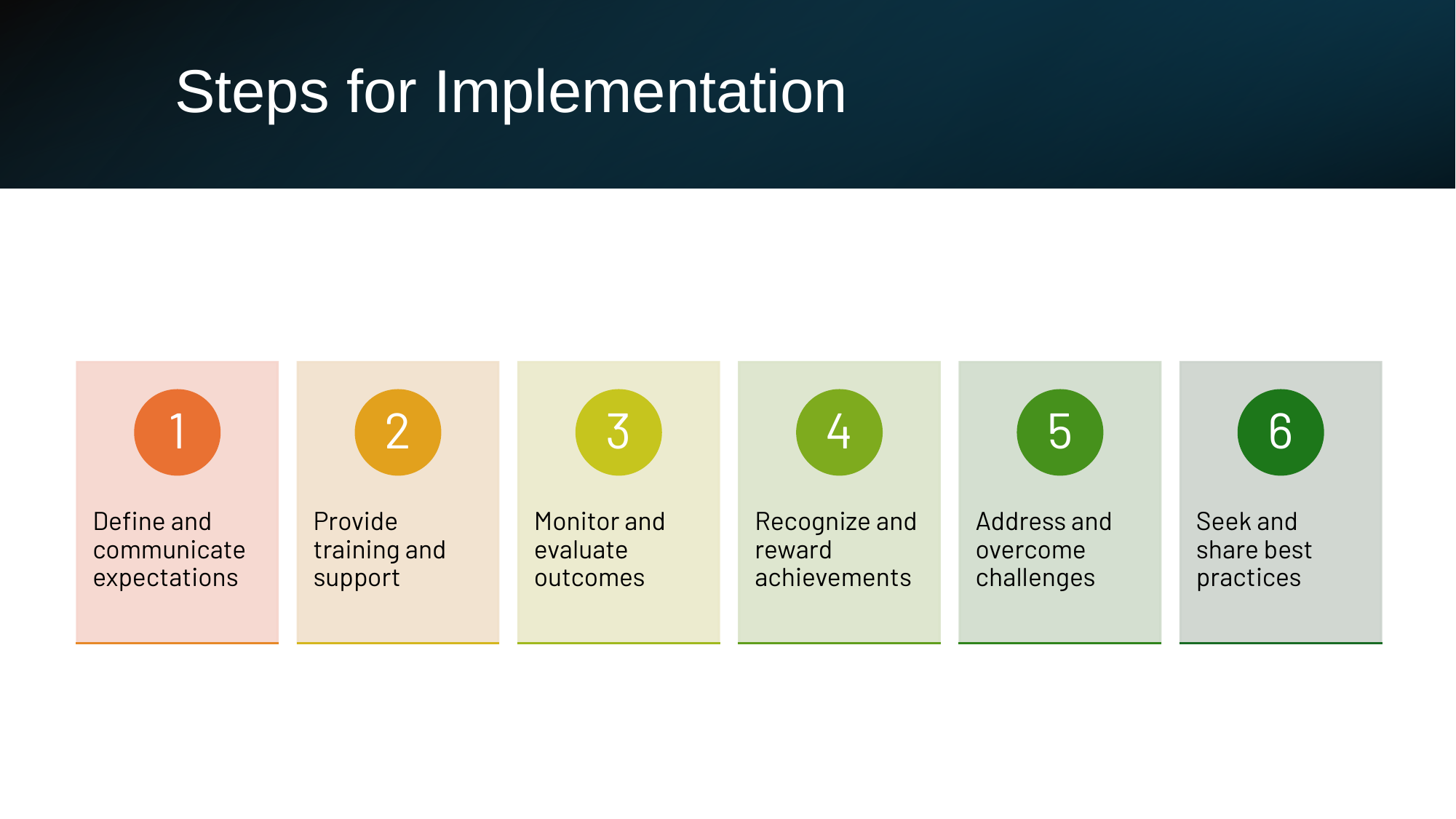

# Steps for Implementation
Define and communicate expectations
1
Provide training and support
2
Monitor and evaluate outcomes
3
Recognize and reward achievements
4
Address and overcome challenges
5
Seek and share best practices
6